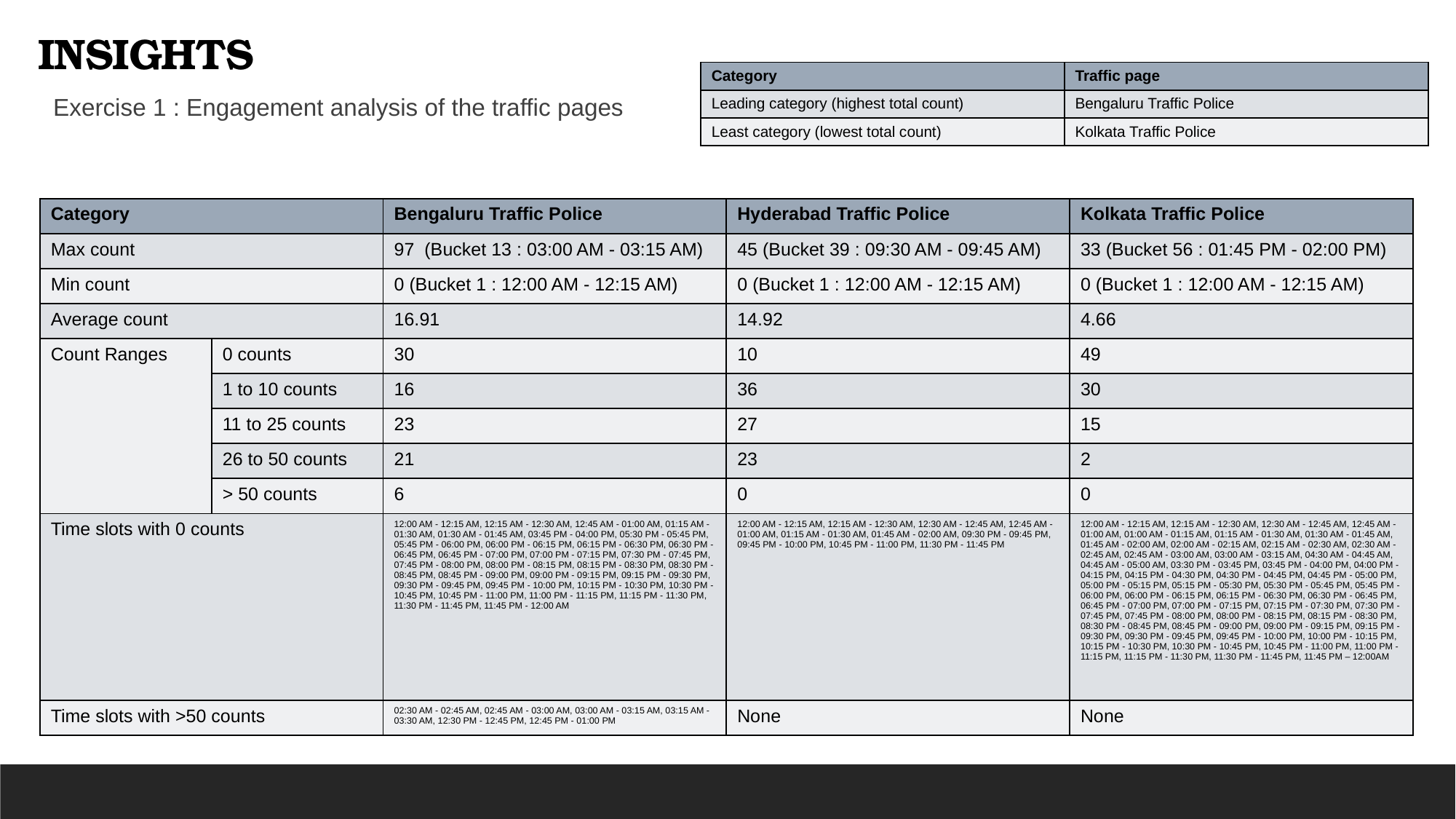

INSIGHTS
| Category | Traffic page |
| --- | --- |
| Leading category (highest total count) | Bengaluru Traffic Police |
| Least category (lowest total count) | Kolkata Traffic Police |
Exercise 1 : Engagement analysis of the traffic pages

| Category |  | Bengaluru Traffic Police | Hyderabad Traffic Police | Kolkata Traffic Police |
| --- | --- | --- | --- | --- |
| Max count |  | 97 (Bucket 13 : 03:00 AM - 03:15 AM) | 45 (Bucket 39 : 09:30 AM - 09:45 AM) | 33 (Bucket 56 : 01:45 PM - 02:00 PM) |
| Min count |  | 0 (Bucket 1 : 12:00 AM - 12:15 AM) | 0 (Bucket 1 : 12:00 AM - 12:15 AM) | 0 (Bucket 1 : 12:00 AM - 12:15 AM) |
| Average count |  | 16.91 | 14.92 | 4.66 |
| Count Ranges | 0 counts | 30 | 10 | 49 |
|  | 1 to 10 counts | 16 | 36 | 30 |
|  | 11 to 25 counts | 23 | 27 | 15 |
|  | 26 to 50 counts | 21 | 23 | 2 |
|  | > 50 counts | 6 | 0 | 0 |
| Time slots with 0 counts |  | 12:00 AM - 12:15 AM, 12:15 AM - 12:30 AM, 12:45 AM - 01:00 AM, 01:15 AM - 01:30 AM, 01:30 AM - 01:45 AM, 03:45 PM - 04:00 PM, 05:30 PM - 05:45 PM, 05:45 PM - 06:00 PM, 06:00 PM - 06:15 PM, 06:15 PM - 06:30 PM, 06:30 PM - 06:45 PM, 06:45 PM - 07:00 PM, 07:00 PM - 07:15 PM, 07:30 PM - 07:45 PM, 07:45 PM - 08:00 PM, 08:00 PM - 08:15 PM, 08:15 PM - 08:30 PM, 08:30 PM - 08:45 PM, 08:45 PM - 09:00 PM, 09:00 PM - 09:15 PM, 09:15 PM - 09:30 PM, 09:30 PM - 09:45 PM, 09:45 PM - 10:00 PM, 10:15 PM - 10:30 PM, 10:30 PM - 10:45 PM, 10:45 PM - 11:00 PM, 11:00 PM - 11:15 PM, 11:15 PM - 11:30 PM, 11:30 PM - 11:45 PM, 11:45 PM - 12:00 AM | 12:00 AM - 12:15 AM, 12:15 AM - 12:30 AM, 12:30 AM - 12:45 AM, 12:45 AM - 01:00 AM, 01:15 AM - 01:30 AM, 01:45 AM - 02:00 AM, 09:30 PM - 09:45 PM, 09:45 PM - 10:00 PM, 10:45 PM - 11:00 PM, 11:30 PM - 11:45 PM | 12:00 AM - 12:15 AM, 12:15 AM - 12:30 AM, 12:30 AM - 12:45 AM, 12:45 AM - 01:00 AM, 01:00 AM - 01:15 AM, 01:15 AM - 01:30 AM, 01:30 AM - 01:45 AM, 01:45 AM - 02:00 AM, 02:00 AM - 02:15 AM, 02:15 AM - 02:30 AM, 02:30 AM - 02:45 AM, 02:45 AM - 03:00 AM, 03:00 AM - 03:15 AM, 04:30 AM - 04:45 AM, 04:45 AM - 05:00 AM, 03:30 PM - 03:45 PM, 03:45 PM - 04:00 PM, 04:00 PM - 04:15 PM, 04:15 PM - 04:30 PM, 04:30 PM - 04:45 PM, 04:45 PM - 05:00 PM, 05:00 PM - 05:15 PM, 05:15 PM - 05:30 PM, 05:30 PM - 05:45 PM, 05:45 PM - 06:00 PM, 06:00 PM - 06:15 PM, 06:15 PM - 06:30 PM, 06:30 PM - 06:45 PM, 06:45 PM - 07:00 PM, 07:00 PM - 07:15 PM, 07:15 PM - 07:30 PM, 07:30 PM - 07:45 PM, 07:45 PM - 08:00 PM, 08:00 PM - 08:15 PM, 08:15 PM - 08:30 PM, 08:30 PM - 08:45 PM, 08:45 PM - 09:00 PM, 09:00 PM - 09:15 PM, 09:15 PM - 09:30 PM, 09:30 PM - 09:45 PM, 09:45 PM - 10:00 PM, 10:00 PM - 10:15 PM, 10:15 PM - 10:30 PM, 10:30 PM - 10:45 PM, 10:45 PM - 11:00 PM, 11:00 PM - 11:15 PM, 11:15 PM - 11:30 PM, 11:30 PM - 11:45 PM, 11:45 PM – 12:00AM |
| Time slots with >50 counts |  | 02:30 AM - 02:45 AM, 02:45 AM - 03:00 AM, 03:00 AM - 03:15 AM, 03:15 AM - 03:30 AM, 12:30 PM - 12:45 PM, 12:45 PM - 01:00 PM | None | None |